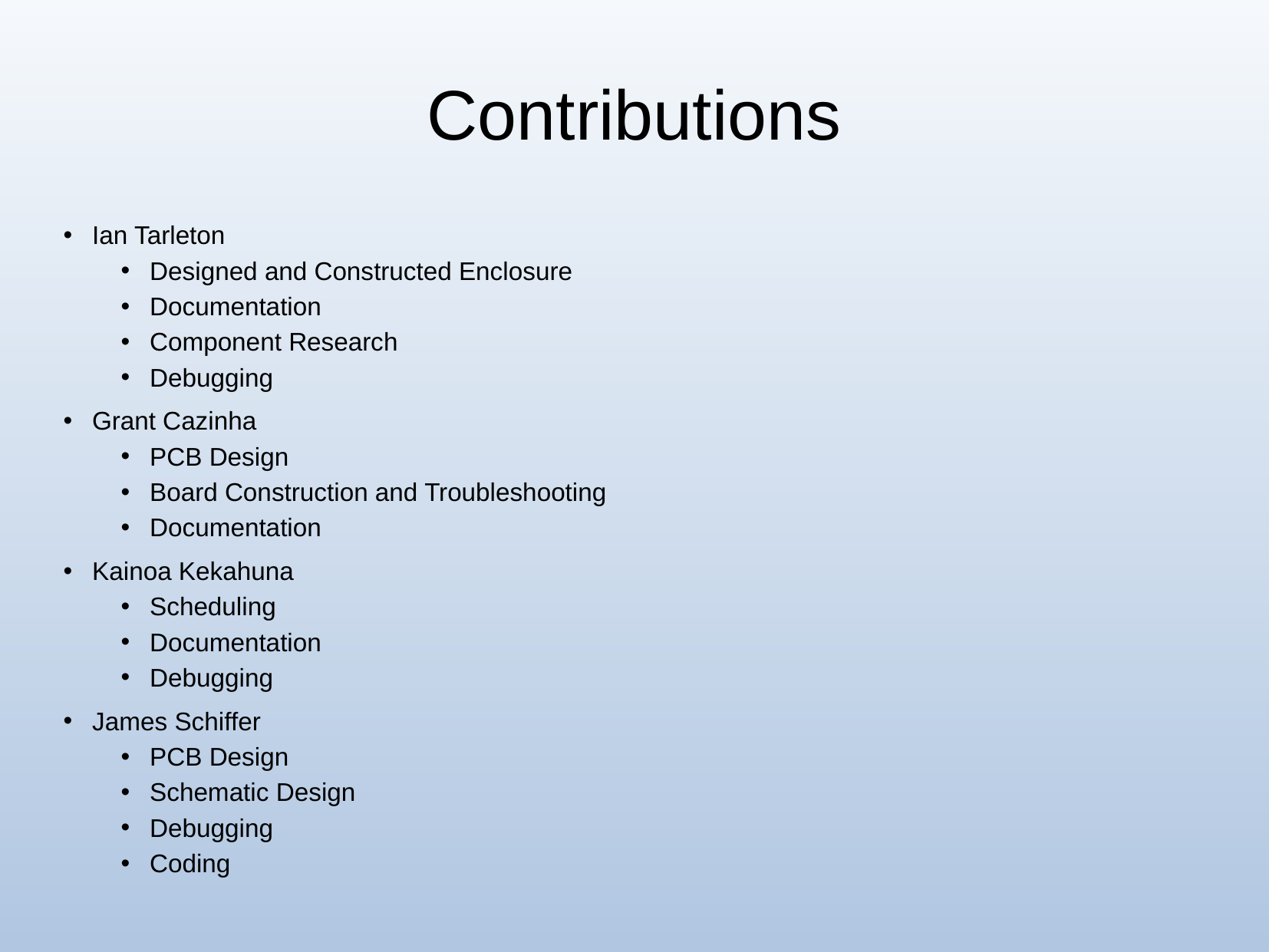

# Contributions
Ian Tarleton
Designed and Constructed Enclosure
Documentation
Component Research
Debugging
Grant Cazinha
PCB Design
Board Construction and Troubleshooting
Documentation
Kainoa Kekahuna
Scheduling
Documentation
Debugging
James Schiffer
PCB Design
Schematic Design
Debugging
Coding